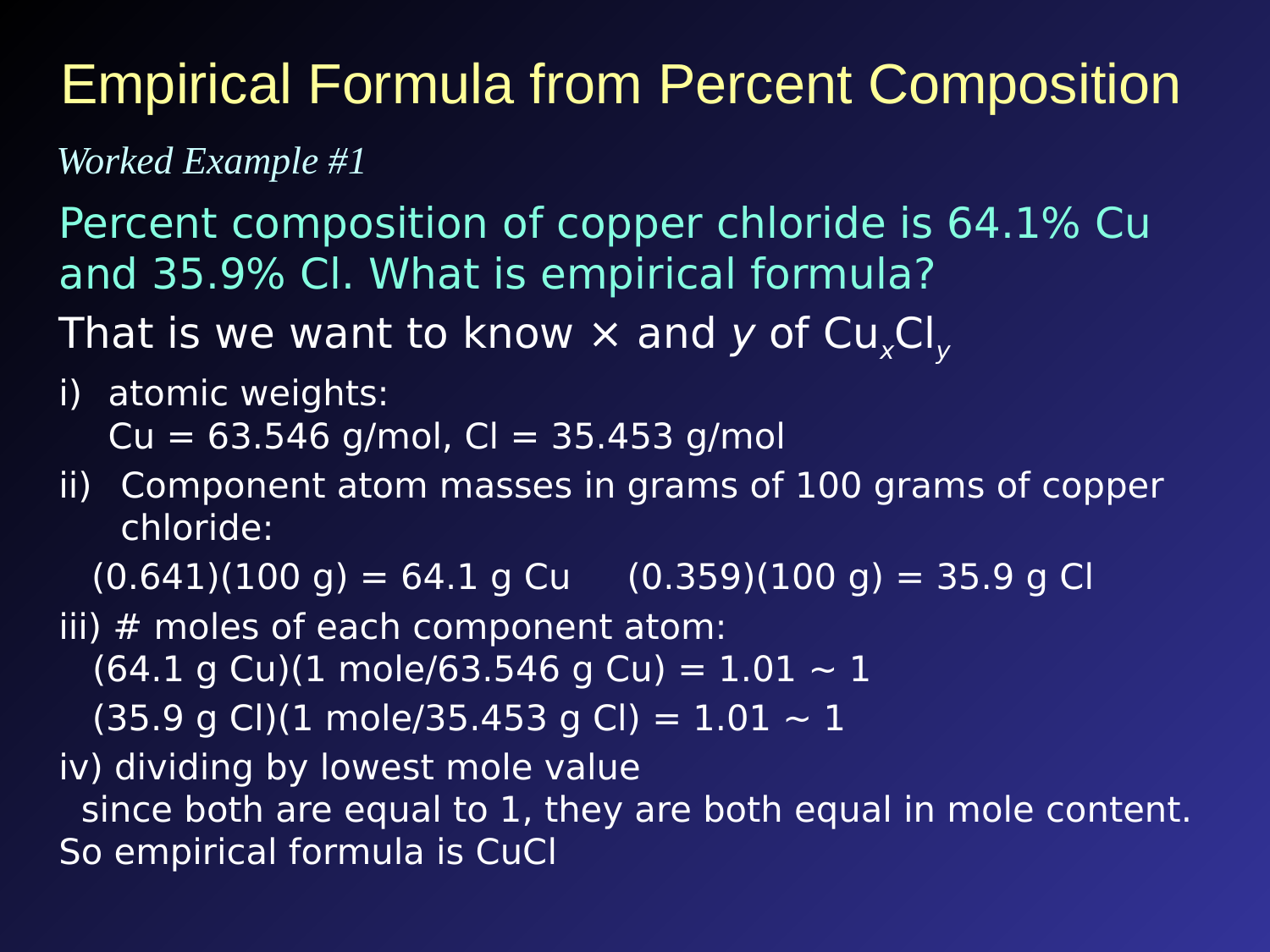

# Empirical Formula from Percent Composition
Worked Example #1
Percent composition of copper chloride is 64.1% Cu and 35.9% Cl. What is empirical formula?
That is we want to know × and y of CuxCly
atomic weights:
Cu = 63.546 g/mol, Cl = 35.453 g/mol
Component atom masses in grams of 100 grams of copper chloride:
(0.641)(100 g) = 64.1 g Cu     (0.359)(100 g) = 35.9 g Cl
iii) # moles of each component atom:
   (64.1 g Cu)(1 mole/63.546 g Cu) = 1.01 ~ 1
   (35.9 g Cl)(1 mole/35.453 g Cl) = 1.01 ~ 1
iv) dividing by lowest mole value
  since both are equal to 1, they are both equal in mole content. So empirical formula is CuCl